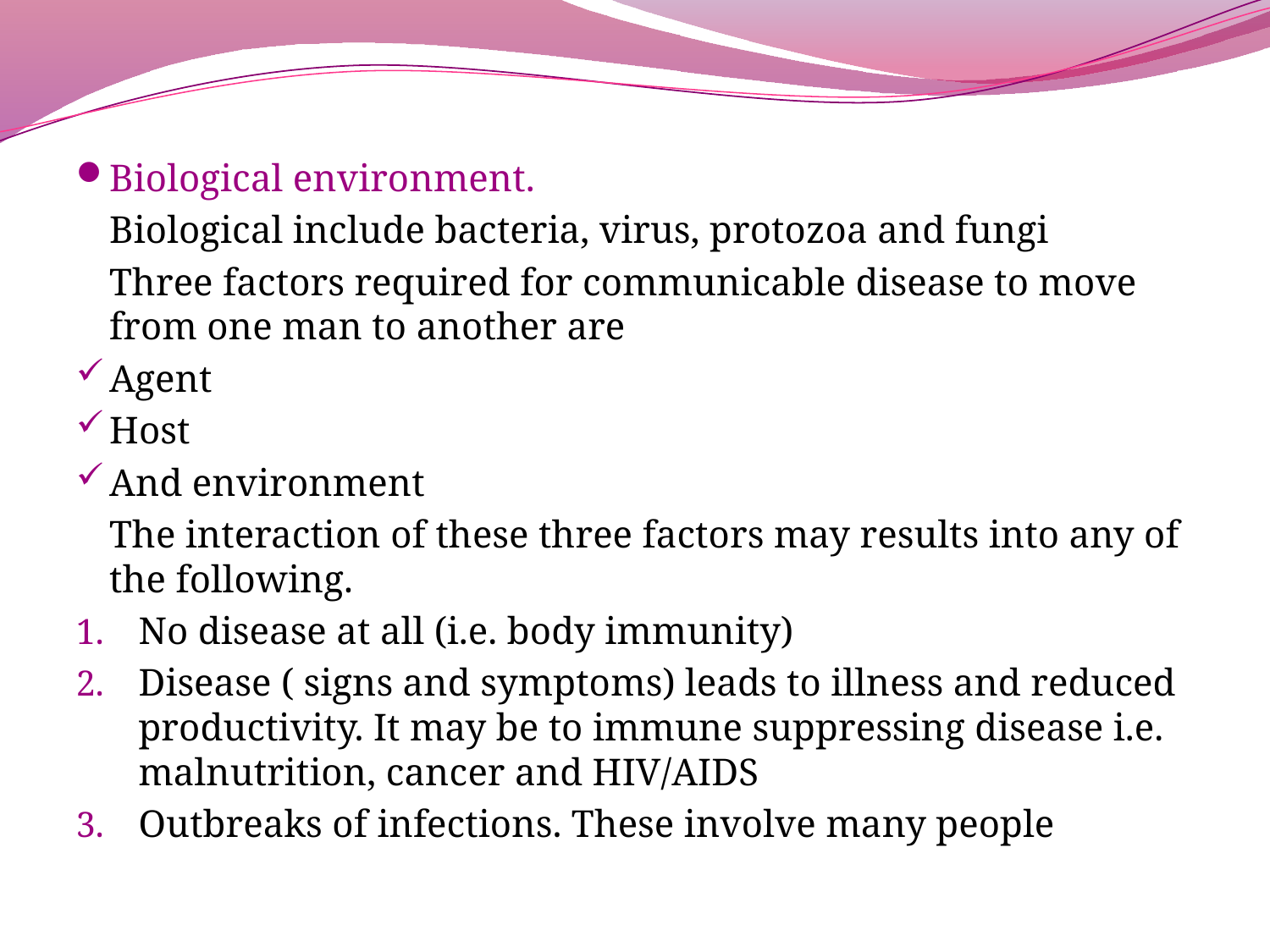

Biological environment.
	Biological include bacteria, virus, protozoa and fungi
	Three factors required for communicable disease to move from one man to another are
Agent
Host
And environment
	The interaction of these three factors may results into any of the following.
No disease at all (i.e. body immunity)
Disease ( signs and symptoms) leads to illness and reduced productivity. It may be to immune suppressing disease i.e. malnutrition, cancer and HIV/AIDS
Outbreaks of infections. These involve many people